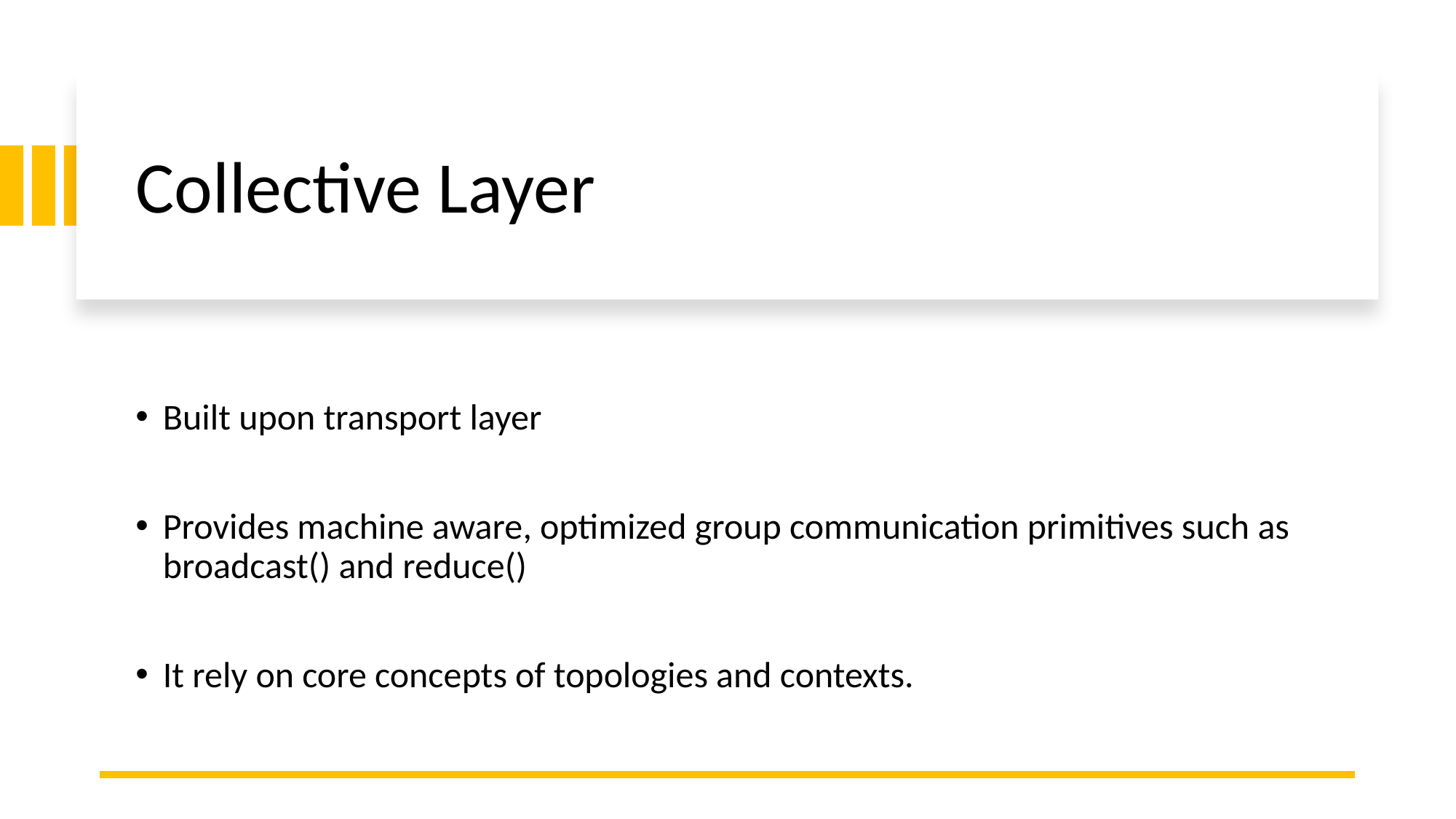

# Collective Layer

Built upon transport layer

Provides machine aware, optimized group communication primitives such as broadcast() and reduce()

It rely on core concepts of topologies and contexts.